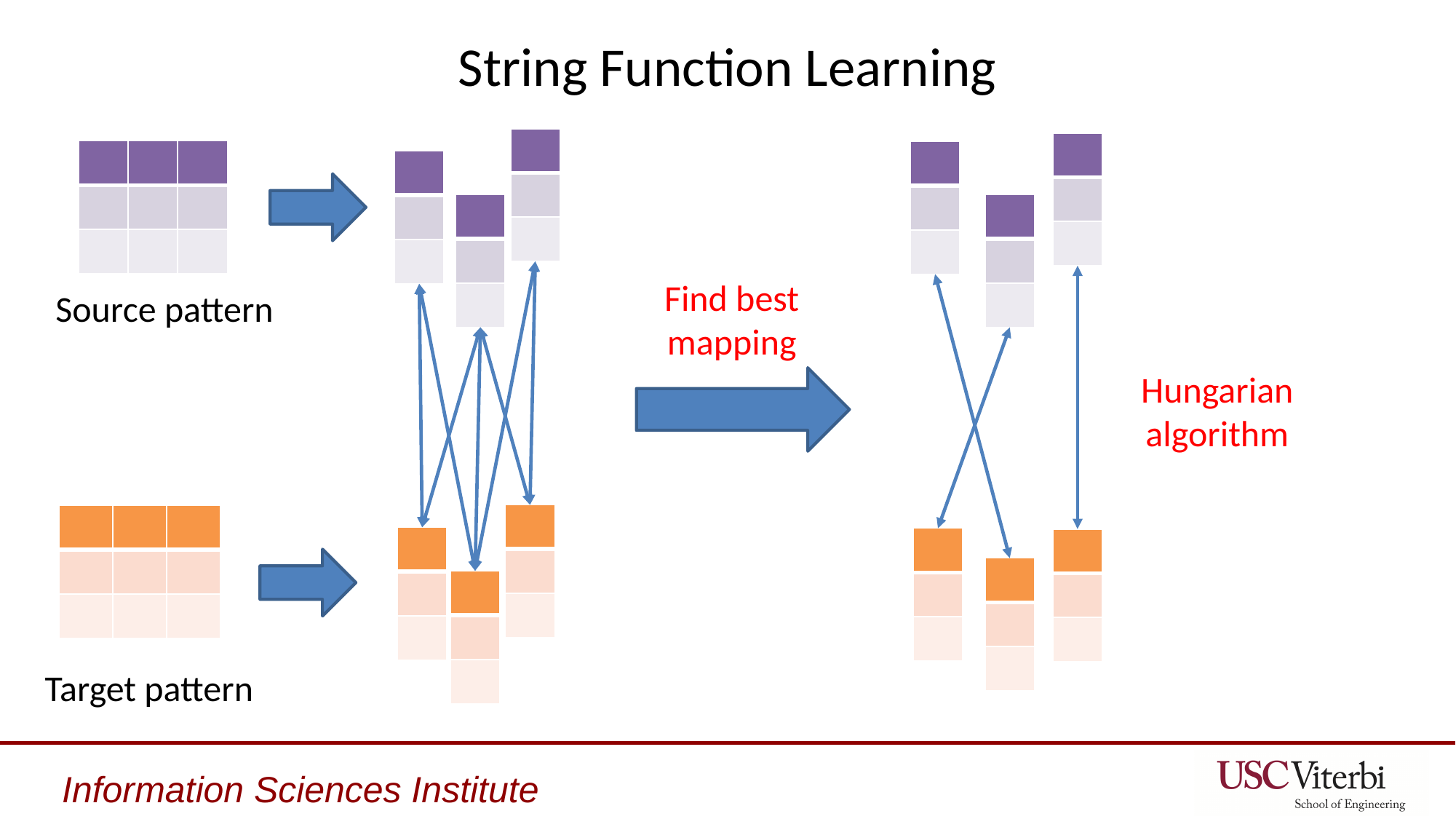

# String Function Learning
|  |
| --- |
|  |
|  |
|  |
| --- |
|  |
|  |
|  |  |  |
| --- | --- | --- |
|  |  |  |
|  |  |  |
|  |
| --- |
|  |
|  |
|  |
| --- |
|  |
|  |

|  |
| --- |
|  |
|  |
|  |
| --- |
|  |
|  |
Find best mapping
Source pattern
Hungarian algorithm

|  |
| --- |
|  |
|  |
|  |  |  |
| --- | --- | --- |
|  |  |  |
|  |  |  |
|  |
| --- |
|  |
|  |
|  |
| --- |
|  |
|  |
|  |
| --- |
|  |
|  |

|  |
| --- |
|  |
|  |
|  |
| --- |
|  |
|  |
Target pattern